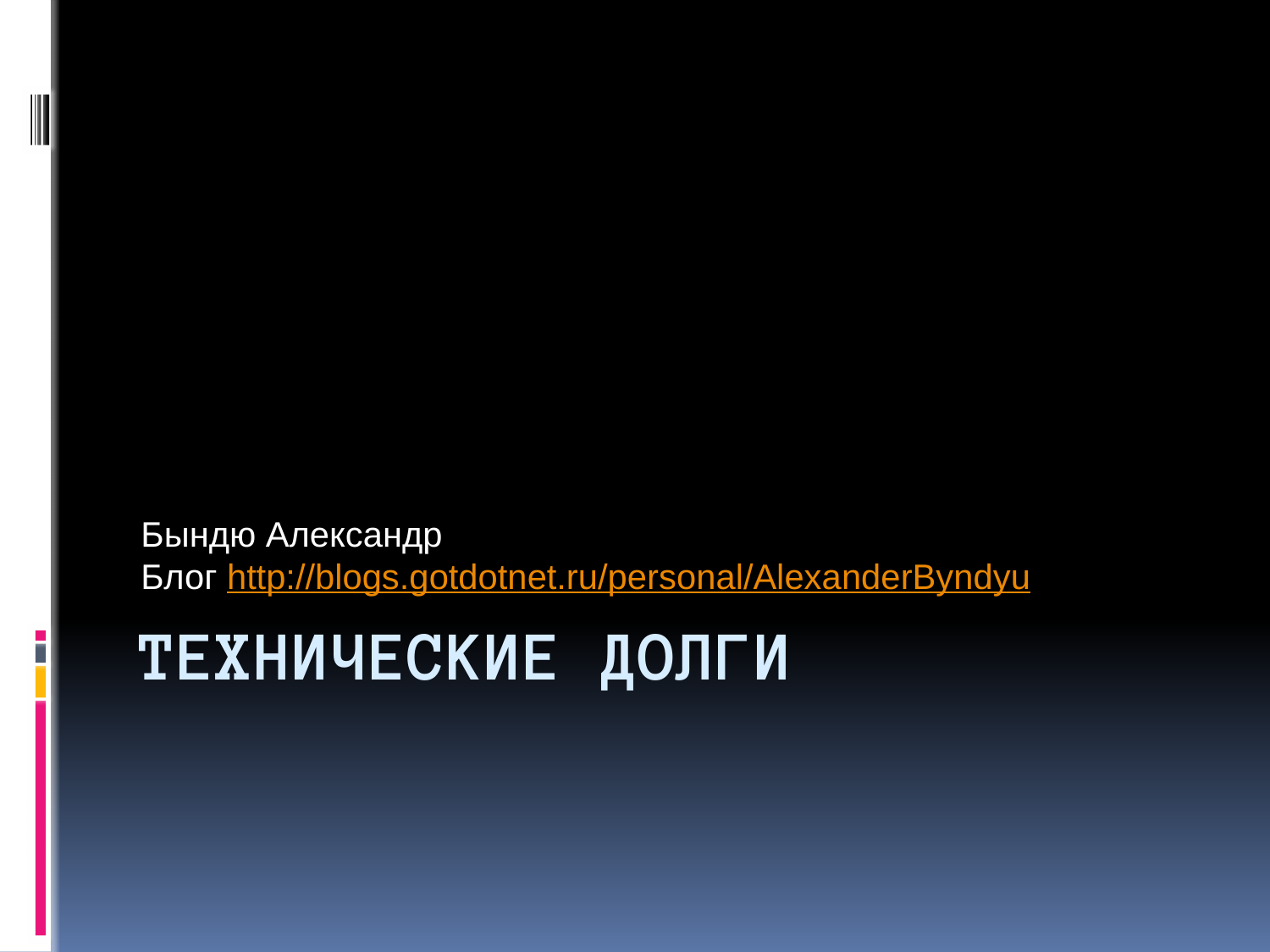

Бындю Александр
Блог http://blogs.gotdotnet.ru/personal/AlexanderByndyu
# Технические долги